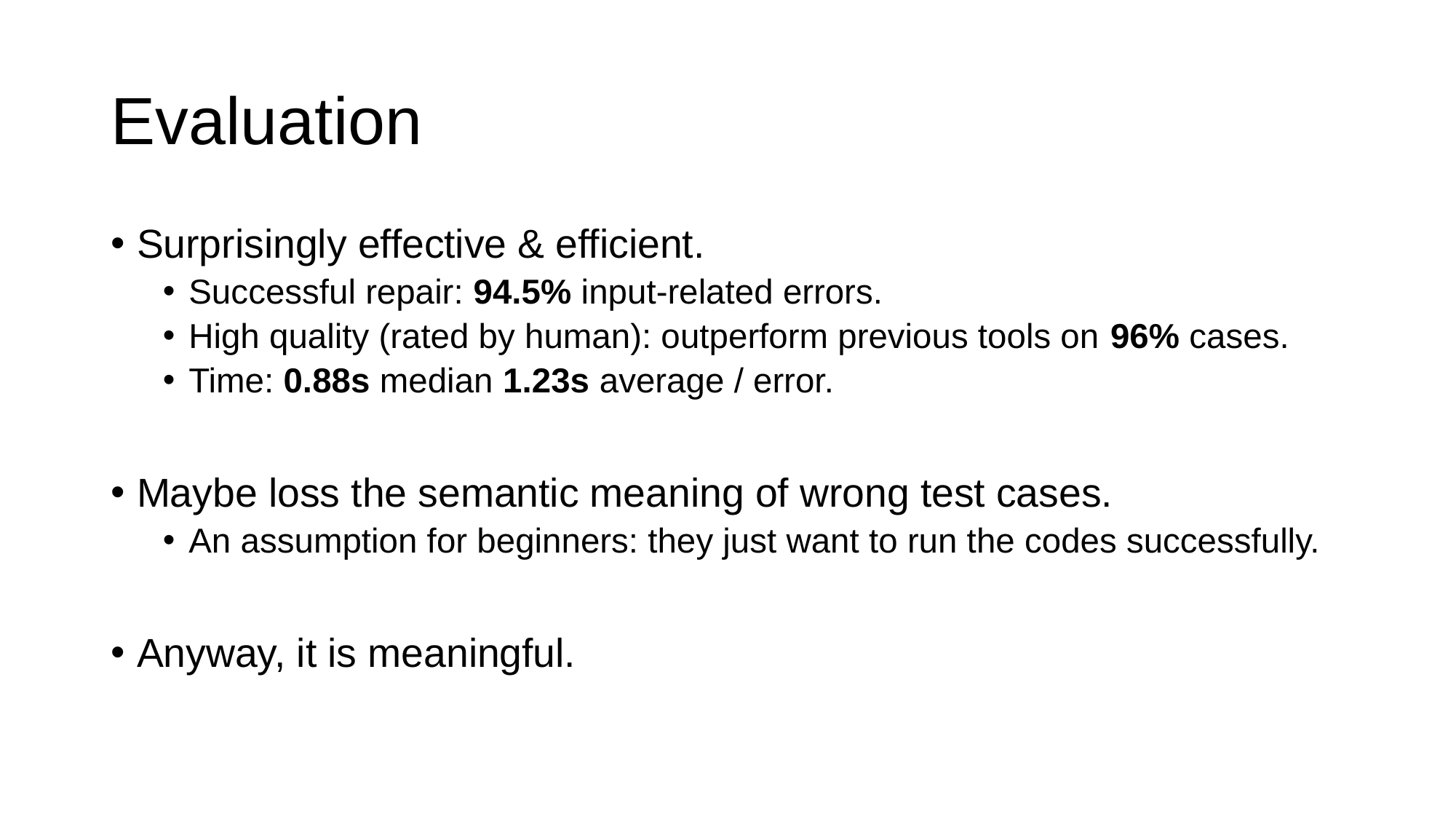

# Evaluation
Surprisingly effective & efficient.
Successful repair: 94.5% input-related errors.
High quality (rated by human): outperform previous tools on 96% cases.
Time: 0.88s median 1.23s average / error.

Maybe loss the semantic meaning of wrong test cases.
An assumption for beginners: they just want to run the codes successfully.

Anyway, it is meaningful.